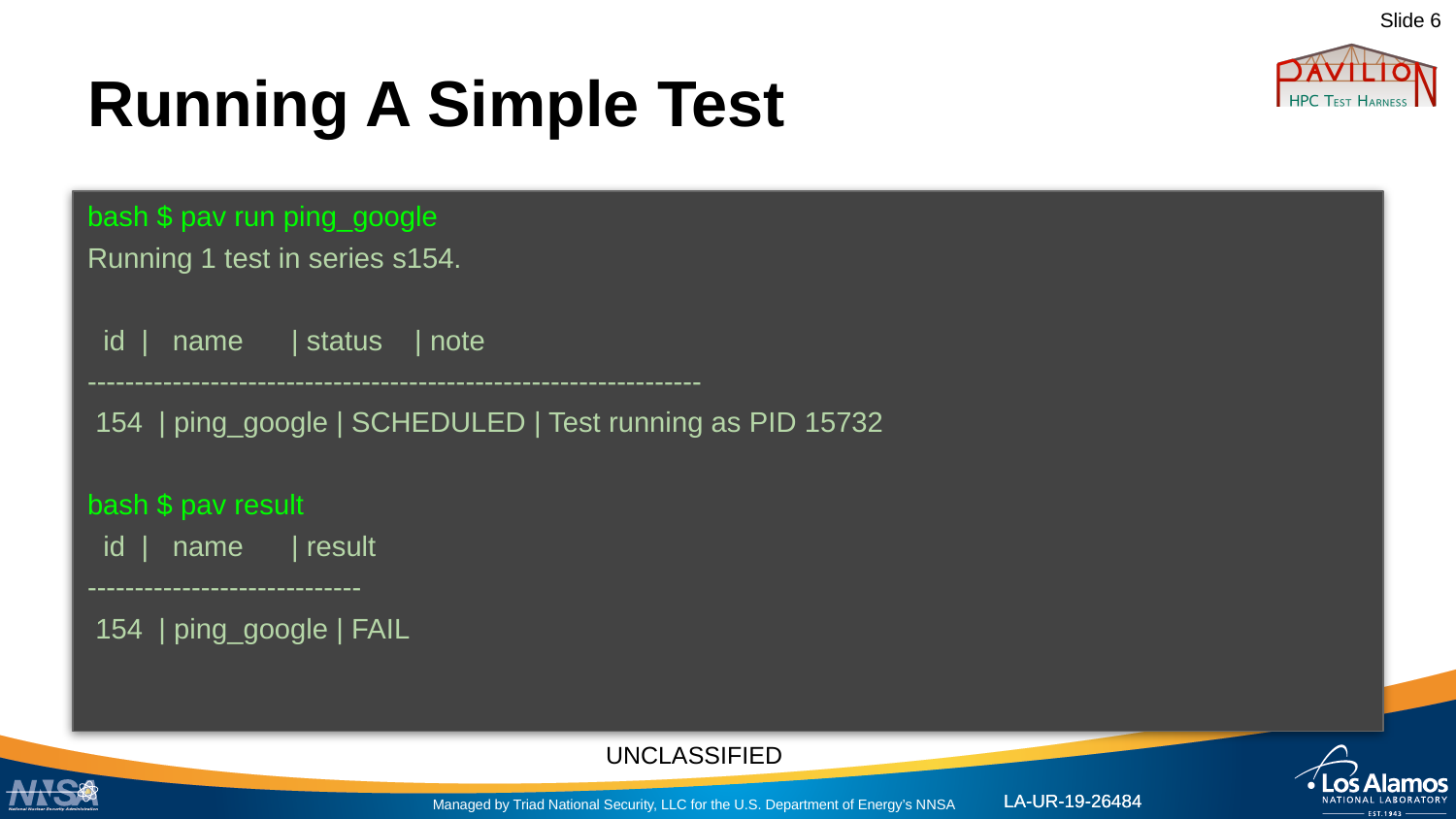

# Running A Simple Test
bash $ pav run ping_google
Running 1 test in series s154.

  id  |   name      | status    | note
-----------------------------------------------------------------
 154  | ping_google | SCHEDULED | Test running as PID 15732

bash $ pav result
  id  |   name      | result
-----------------------------
 154  | ping_google | FAIL